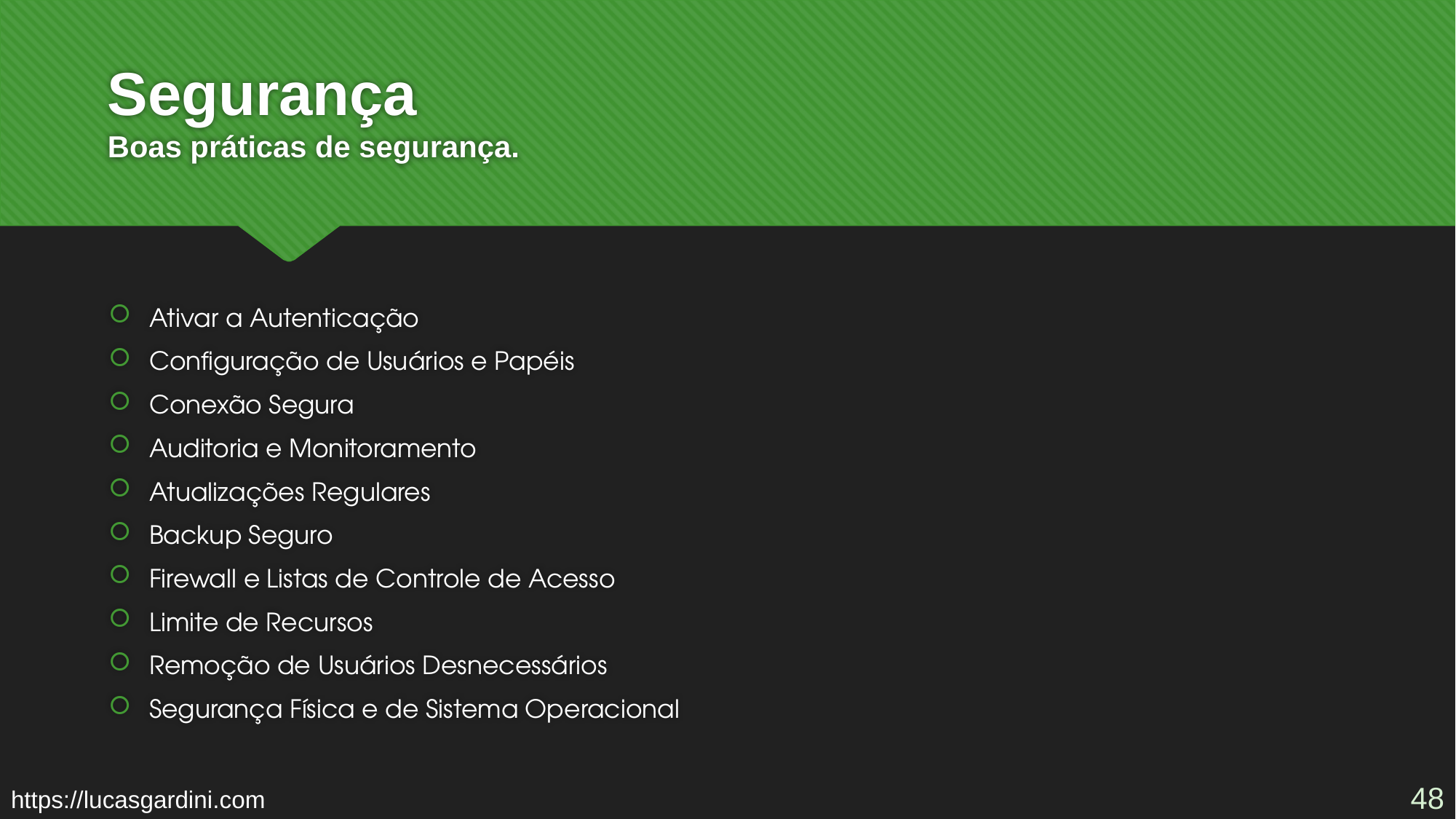

# Segurança Boas práticas de segurança.
Ativar a Autenticação
Configuração de Usuários e Papéis
Conexão Segura
Auditoria e Monitoramento
Atualizações Regulares
Backup Seguro
Firewall e Listas de Controle de Acesso
Limite de Recursos
Remoção de Usuários Desnecessários
Segurança Física e de Sistema Operacional
48
https://lucasgardini.com